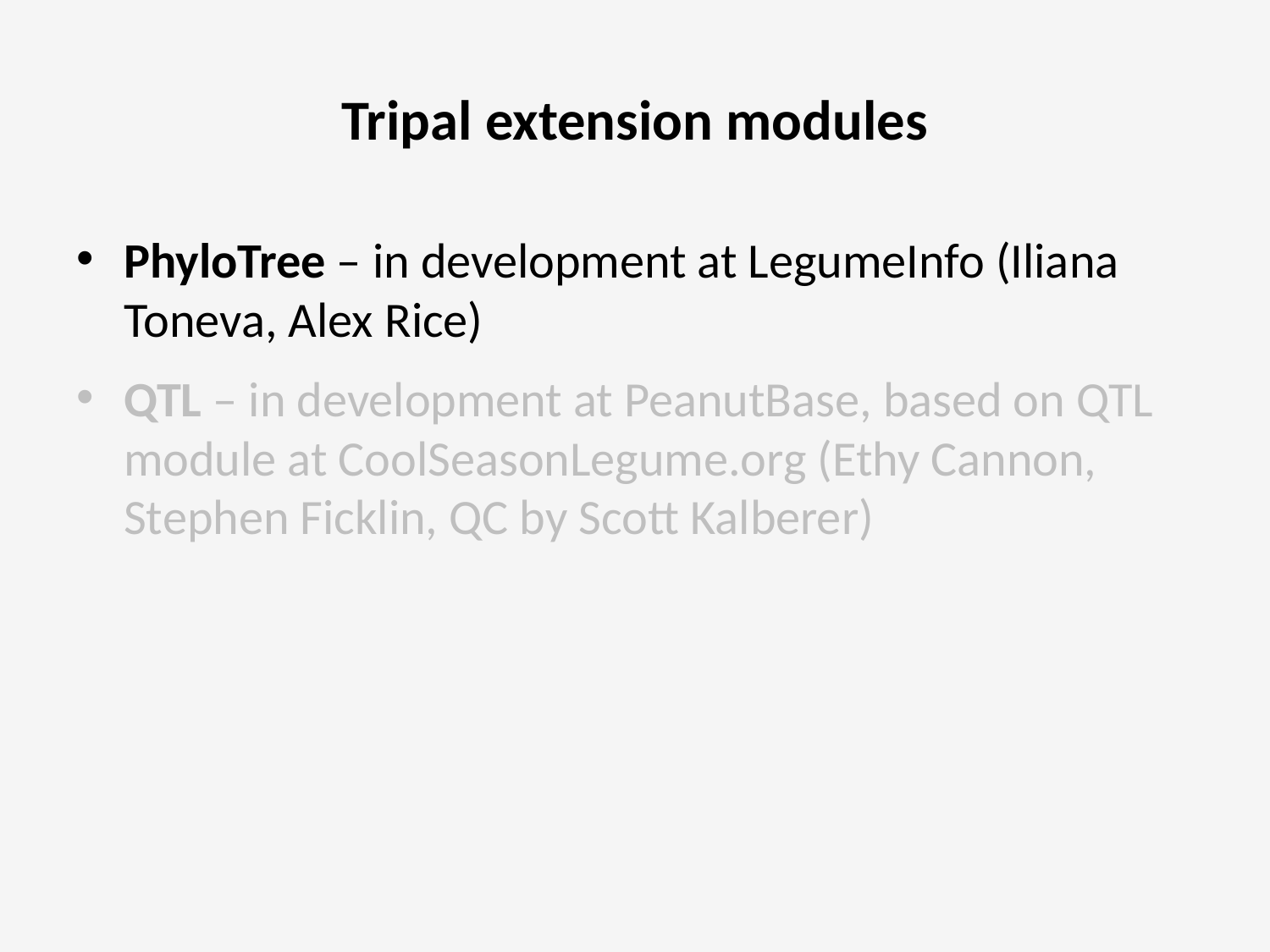

# Tripal extension modules
PhyloTree – in development at LegumeInfo (Iliana Toneva, Alex Rice)
QTL – in development at PeanutBase, based on QTL module at CoolSeasonLegume.org (Ethy Cannon, Stephen Ficklin, QC by Scott Kalberer)